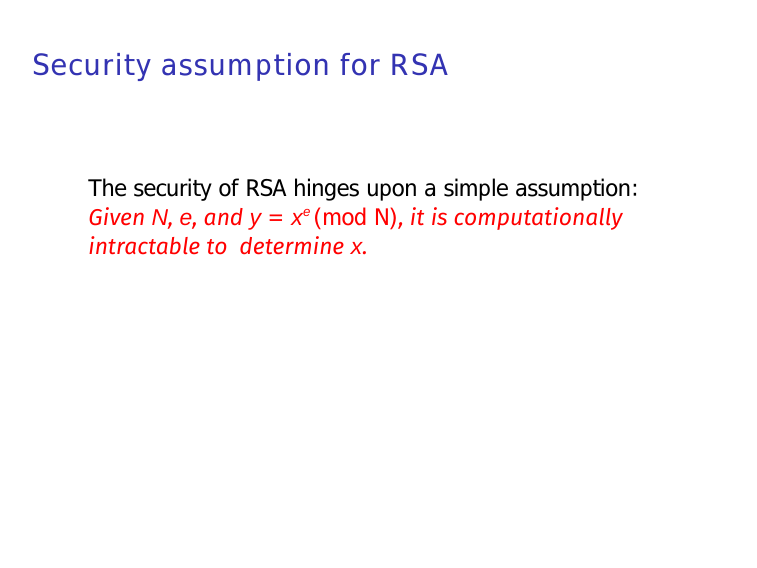

# Security assumption for RSA
The security of RSA hinges upon a simple assumption:
Given N, e, and y = xe (mod N), it is computationally intractable to  determine x.